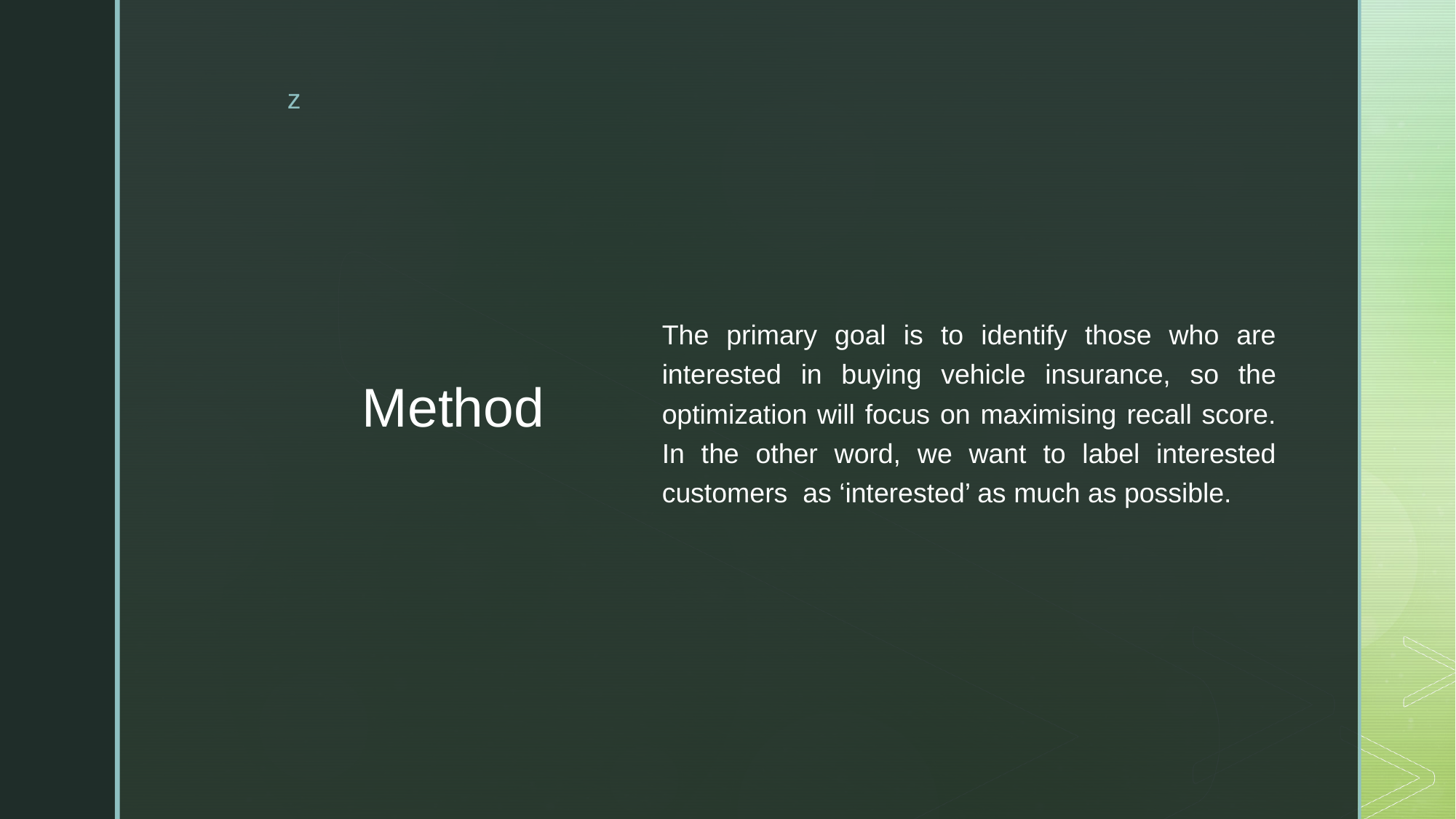

# Method
The primary goal is to identify those who are interested in buying vehicle insurance, so the optimization will focus on maximising recall score. In the other word, we want to label interested customers  as ‘interested’ as much as possible.